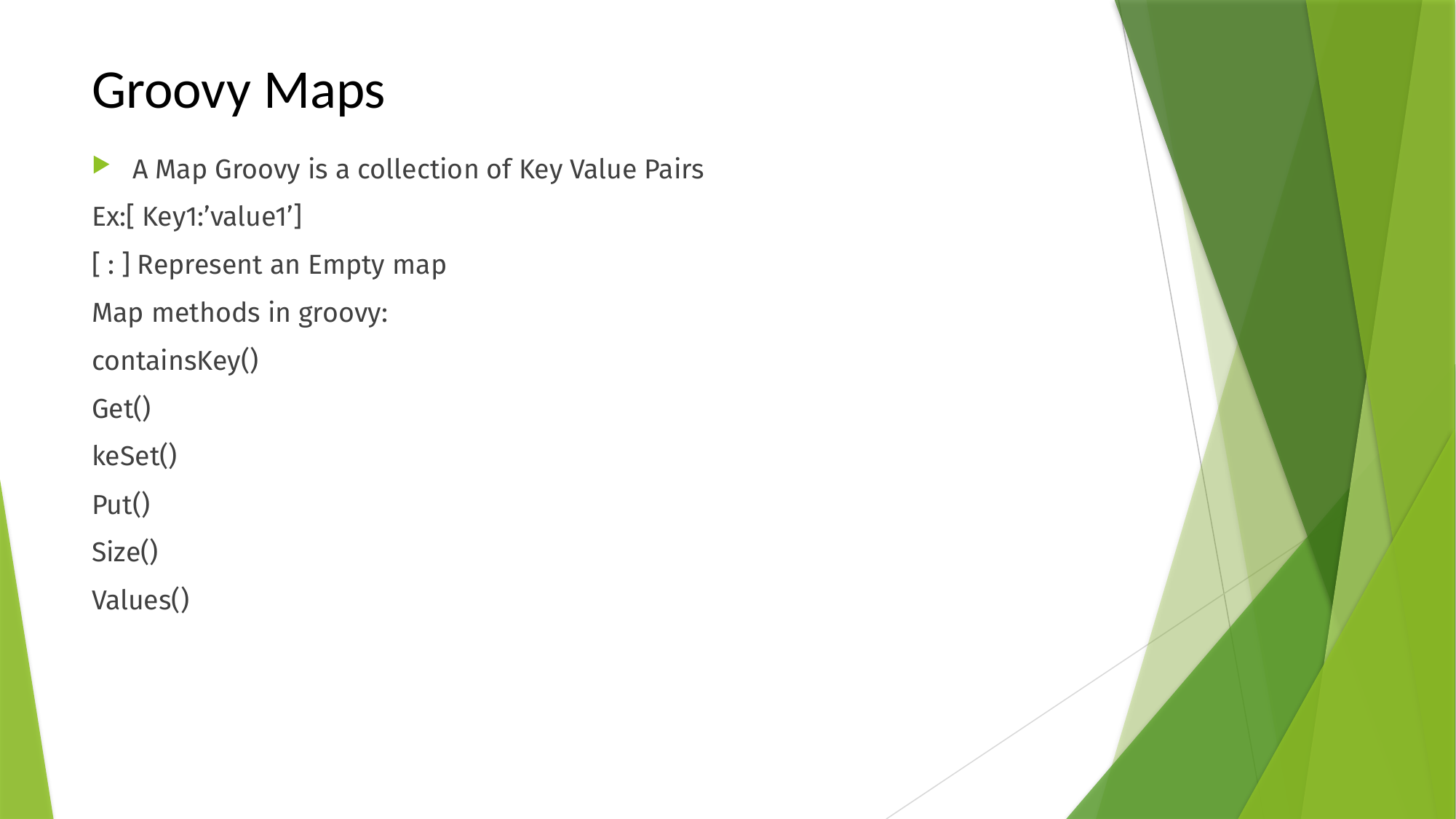

# Groovy Maps
A Map Groovy is a collection of Key Value Pairs
Ex:[ Key1:’value1’]
[ : ] Represent an Empty map
Map methods in groovy:
containsKey()
Get()
keSet()
Put()
Size()
Values()